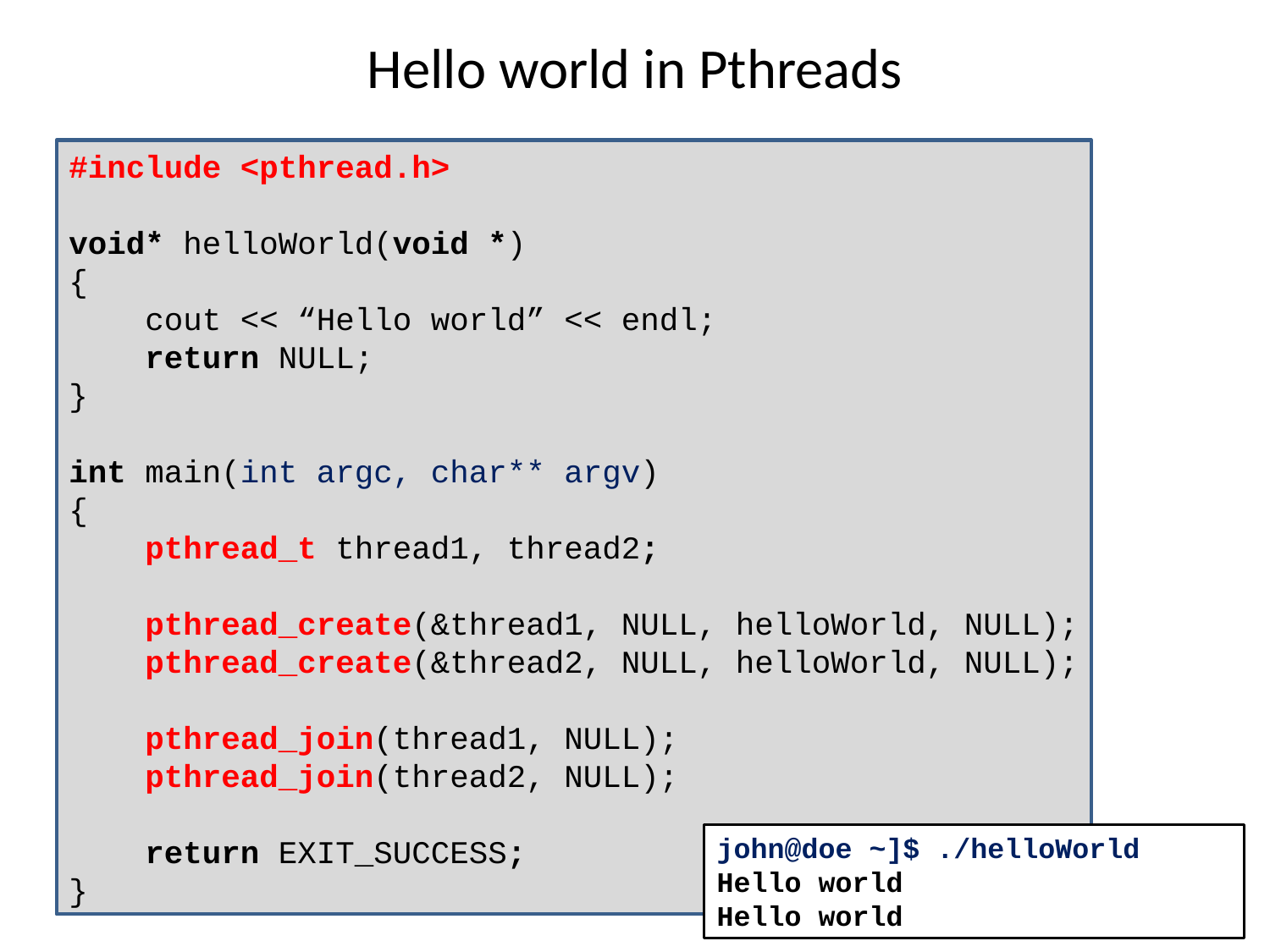

# Hello world in Pthreads
#include <pthread.h>

void* helloWorld(void *)
{
    cout << “Hello world” << endl;
    return NULL;
}

int main(int argc, char** argv)
{
    pthread_t thread1, thread2;

    pthread_create(&thread1, NULL, helloWorld, NULL);
    pthread_create(&thread2, NULL, helloWorld, NULL);

    pthread_join(thread1, NULL);
    pthread_join(thread2, NULL);

    return EXIT_SUCCESS;
}
john@doe ~]$ ./helloWorld
Hello world
Hello world